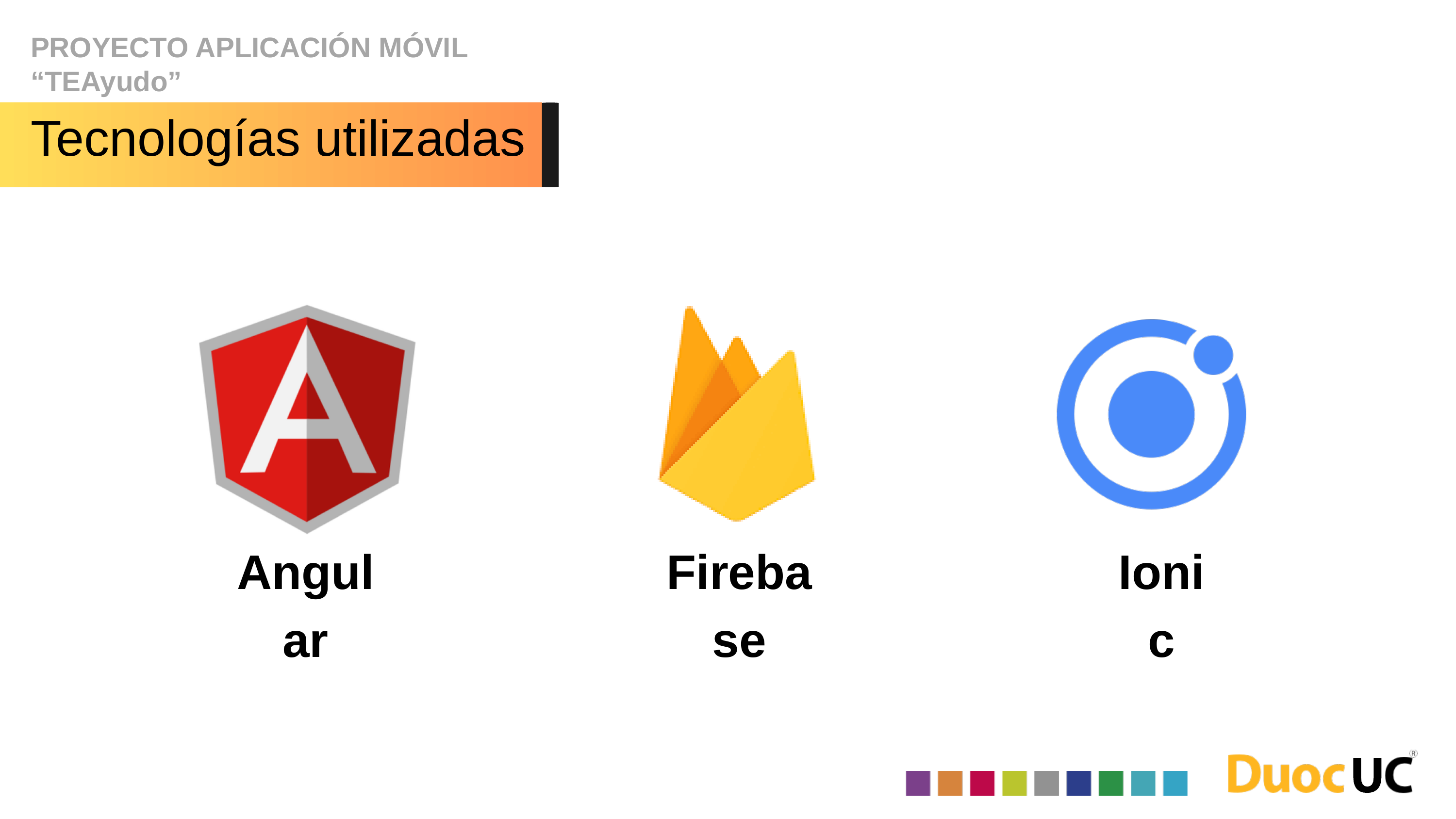

PROYECTO APLICACIÓN MÓVIL “TEAyudo”

Tecnologías utilizadas

Angular
Firebase
Ionic